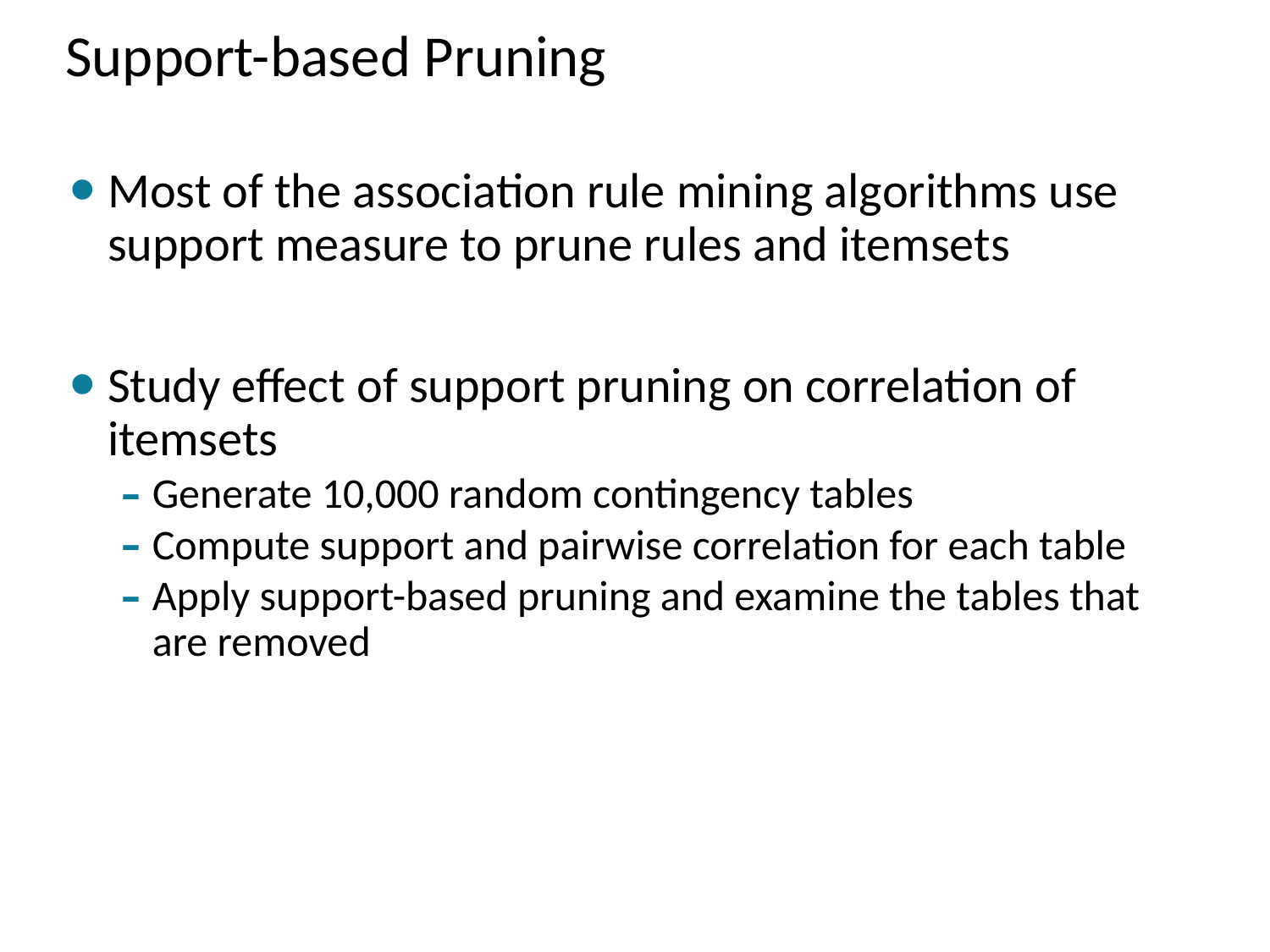

# Support-based Pruning
Most of the association rule mining algorithms use support measure to prune rules and itemsets

Study effect of support pruning on correlation of itemsets
Generate 10,000 random contingency tables
Compute support and pairwise correlation for each table
Apply support-based pruning and examine the tables that are removed